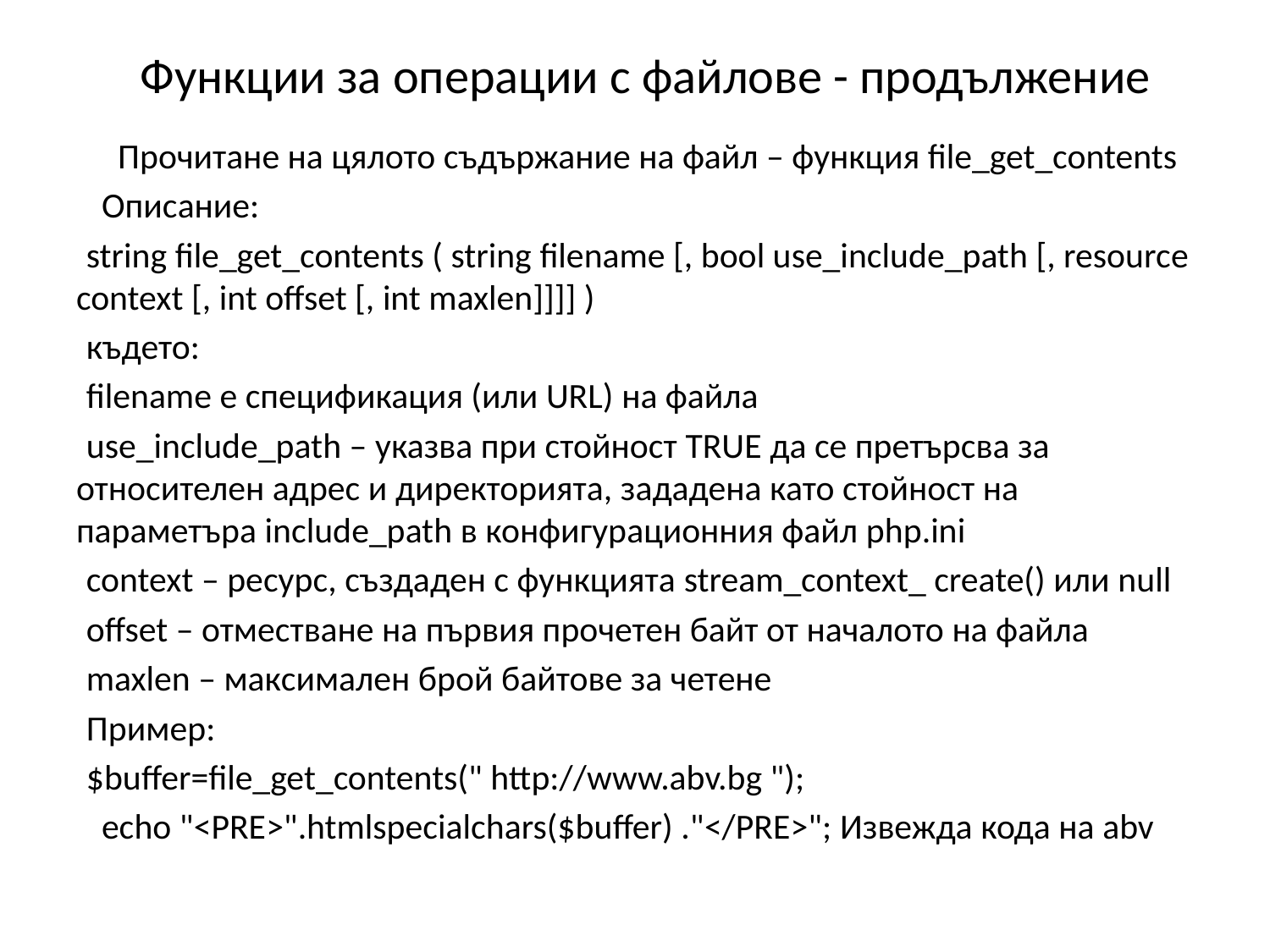

# Функции за операции с файлове - продължение
Прочитане на цялото съдържание на файл – функция file_get_contents
Описание:
string file_get_contents ( string filename [, bool use_include_path [, resource context [, int offset [, int maxlen]]]] )
където:
filename е спецификация (или URL) на файла
use_include_path – указва при стойност TRUE да се претърсва за относителен адрес и директорията, зададена като стойност на параметъра include_path в конфигурационния файл php.ini
context – ресурс, създаден с функцията stream_context_ create() или null
offset – отместване на първия прочетен байт от началото на файла
maxlen – максимален брой байтове за четене
Пример:
$buffer=file_get_contents(" http://www.abv.bg ");
echo "<PRE>".htmlspecialchars($buffer) ."</PRE>"; Извежда кода на abv